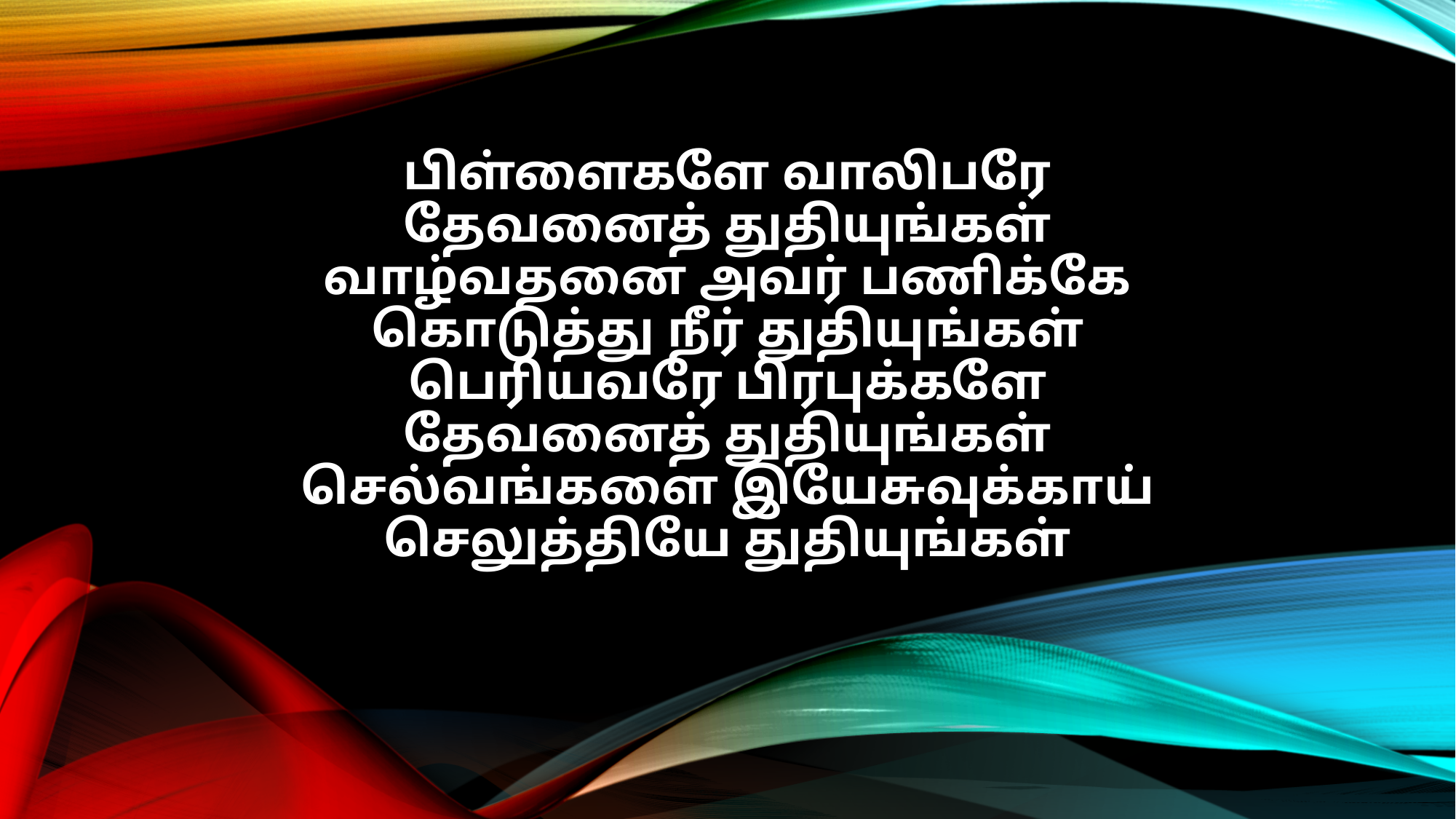

பிள்ளைகளே வாலிபரே
தேவனைத் துதியுங்கள்
வாழ்வதனை அவர் பணிக்கே
கொடுத்து நீர் துதியுங்கள்
பெரியவரே பிரபுக்களே
தேவனைத் துதியுங்கள்
செல்வங்களை இயேசுவுக்காய்
செலுத்தியே துதியுங்கள்